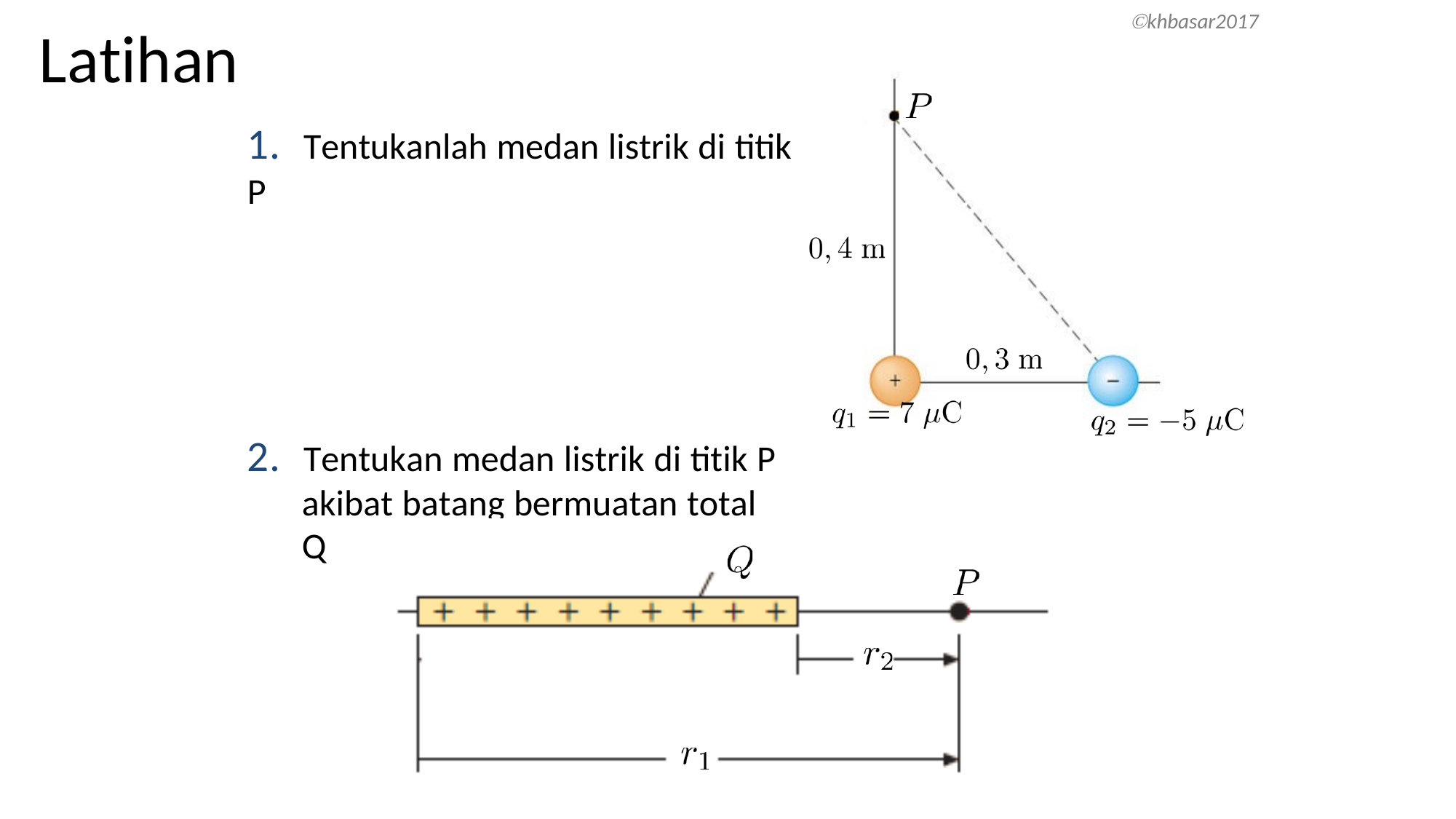

©khbasar2017
# Latihan

1.	Tentukanlah medan listrik di titik P

2.	Tentukan medan listrik di titik P
akibat batang bermuatan total Q